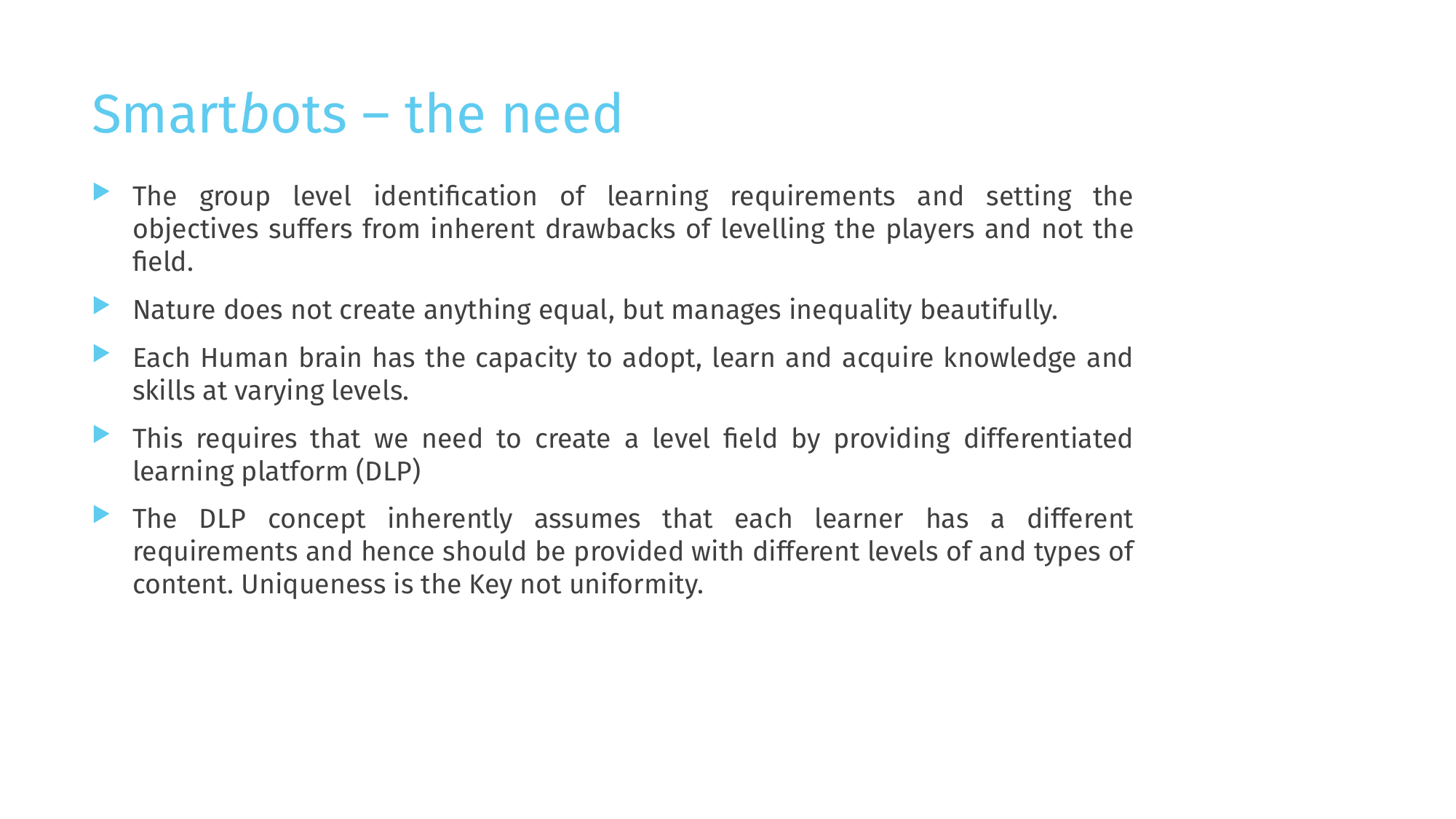

# Smartbots – the need
The group level identification of learning requirements and setting the objectives suffers from inherent drawbacks of levelling the players and not the field.
Nature does not create anything equal, but manages inequality beautifully.
Each Human brain has the capacity to adopt, learn and acquire knowledge and skills at varying levels.
This requires that we need to create a level field by providing differentiated learning platform (DLP)
The DLP concept inherently assumes that each learner has a different requirements and hence should be provided with different levels of and types of content. Uniqueness is the Key not uniformity.